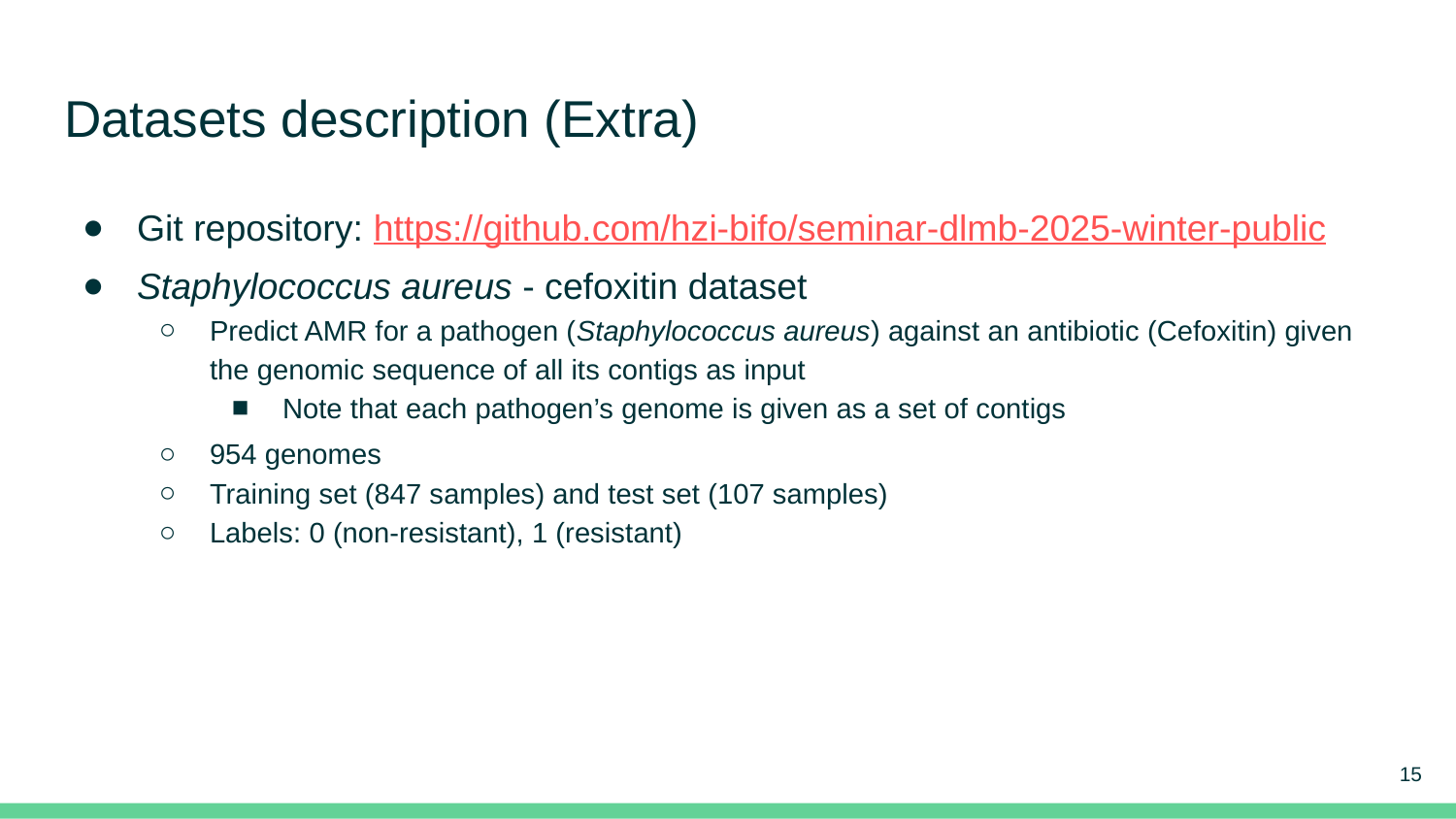

# Datasets description (Extra)
Git repository: https://github.com/hzi-bifo/seminar-dlmb-2025-winter-public
Staphylococcus aureus - cefoxitin dataset
Predict AMR for a pathogen (Staphylococcus aureus) against an antibiotic (Cefoxitin) given the genomic sequence of all its contigs as input
Note that each pathogen’s genome is given as a set of contigs
954 genomes
Training set (847 samples) and test set (107 samples)
Labels: 0 (non-resistant), 1 (resistant)

15